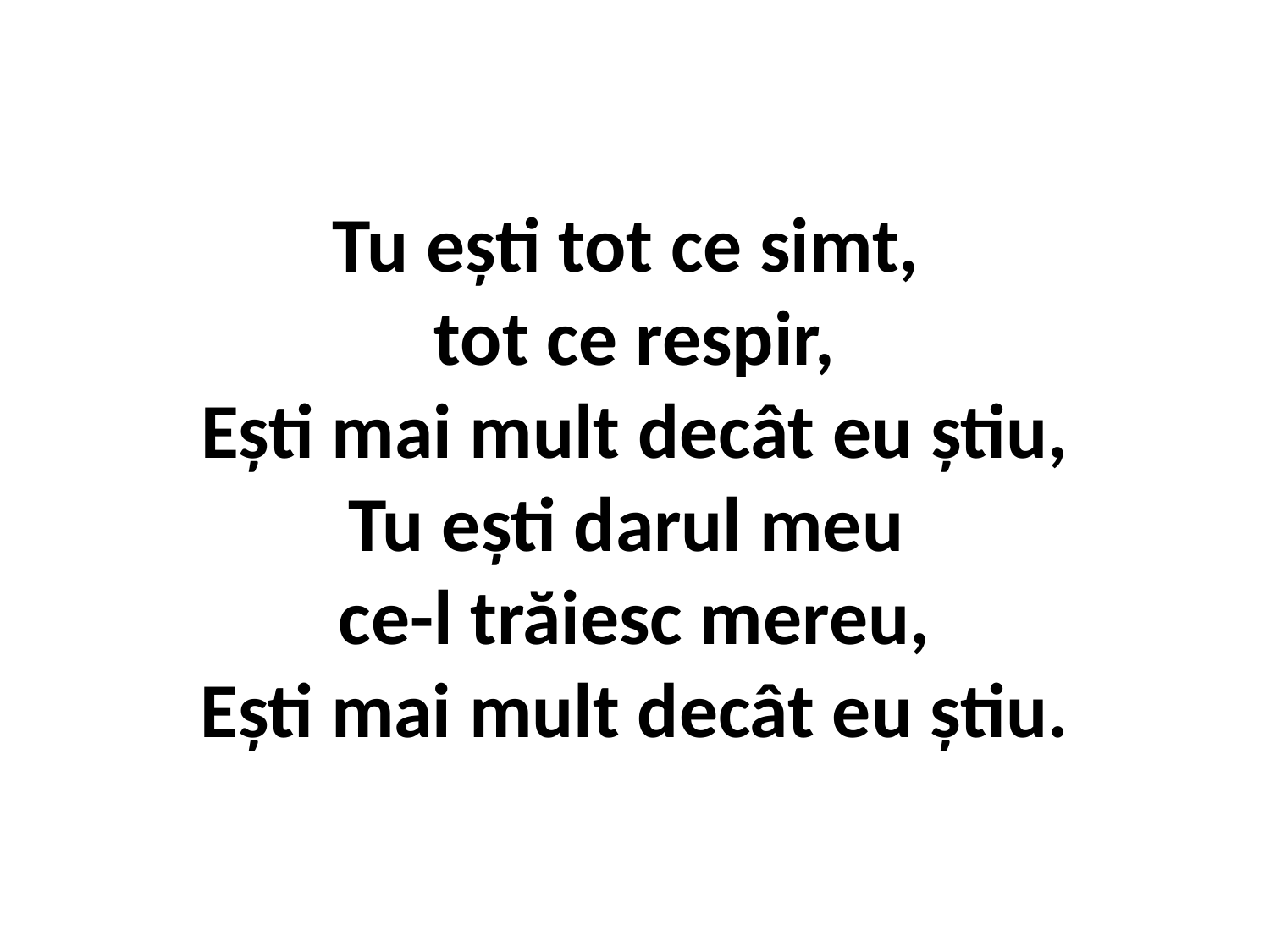

# Tu eşti tot ce simt, tot ce respir, Eşti mai mult decât eu ştiu, Tu eşti darul meu ce-l trăiesc mereu, Eşti mai mult decât eu ştiu.